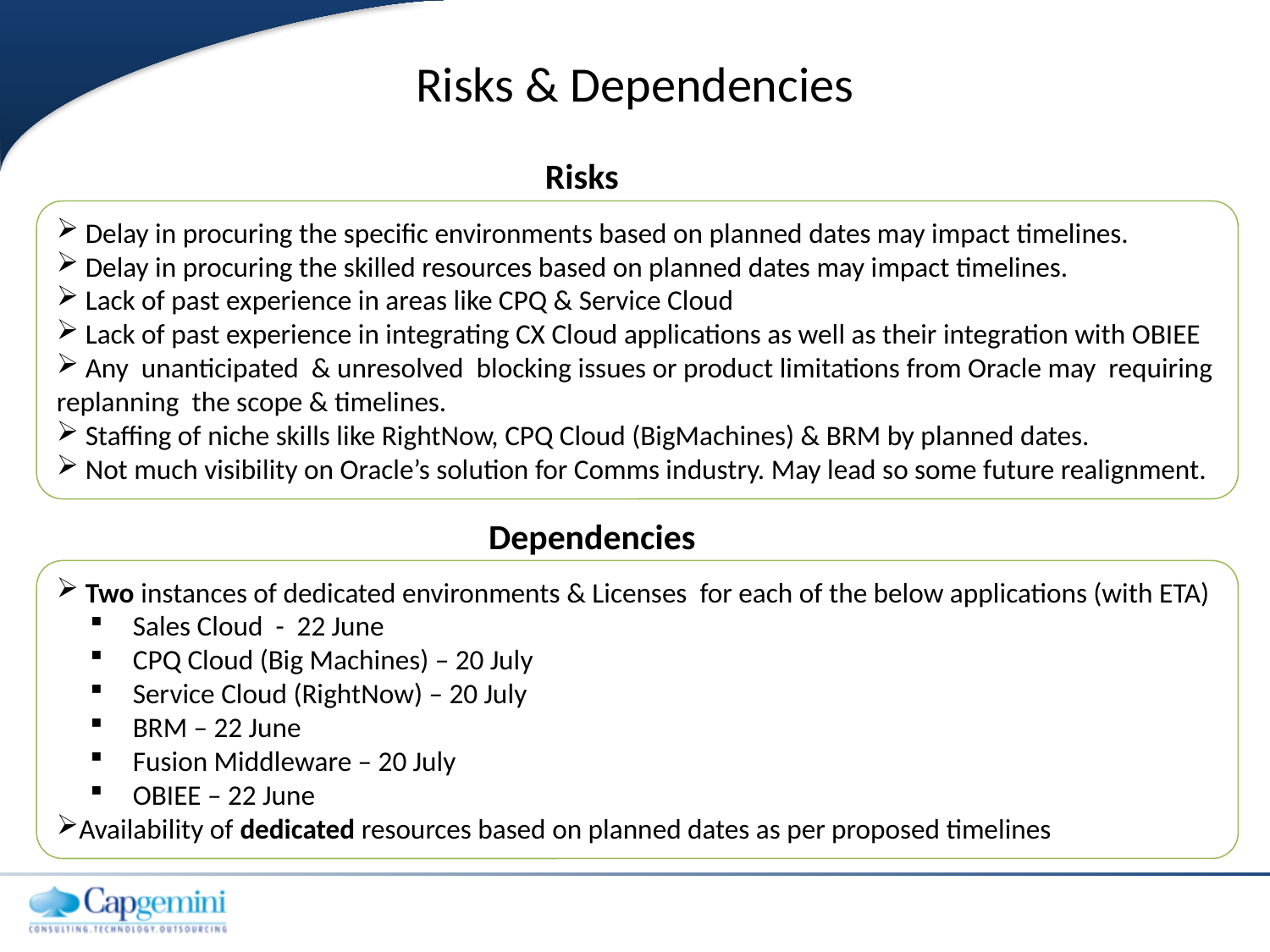

# Risks & Dependencies
Risks

 Delay in procuring the specific environments based on planned dates may impact timelines.
 Delay in procuring the skilled resources based on planned dates may impact timelines.
 Lack of past experience in areas like CPQ & Service Cloud
 Lack of past experience in integrating CX Cloud applications as well as their integration with OBIEE
 Any  unanticipated  & unresolved  blocking issues or product limitations from Oracle may  requiring replanning  the scope & timelines.
 Staffing of niche skills like RightNow, CPQ Cloud (BigMachines) & BRM by planned dates.
 Not much visibility on Oracle’s solution for Comms industry. May lead so some future realignment.
Dependencies
 Two instances of dedicated environments & Licenses  for each of the below applications (with ETA)
  Sales Cloud  -  22 June
  CPQ Cloud (Big Machines) – 20 July
  Service Cloud (RightNow) – 20 July
  BRM – 22 June
  Fusion Middleware – 20 July
  OBIEE – 22 June
Availability of dedicated resources based on planned dates as per proposed timelines